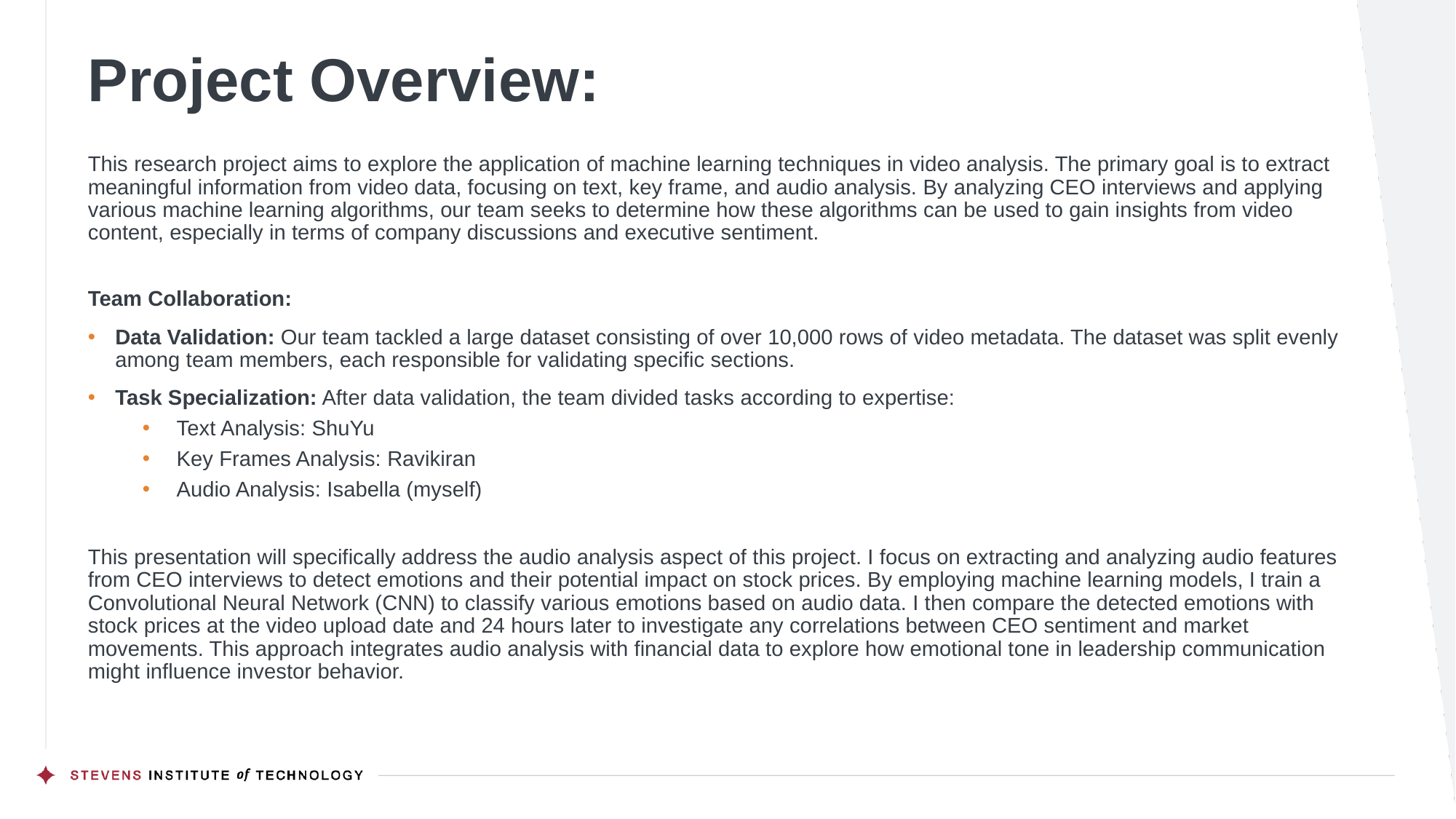

# Project Overview:
This research project aims to explore the application of machine learning techniques in video analysis. The primary goal is to extract meaningful information from video data, focusing on text, key frame, and audio analysis. By analyzing CEO interviews and applying various machine learning algorithms, our team seeks to determine how these algorithms can be used to gain insights from video content, especially in terms of company discussions and executive sentiment.

Team Collaboration:
Data Validation: Our team tackled a large dataset consisting of over 10,000 rows of video metadata. The dataset was split evenly among team members, each responsible for validating specific sections.
Task Specialization: After data validation, the team divided tasks according to expertise:
Text Analysis: ShuYu
Key Frames Analysis: Ravikiran
Audio Analysis: Isabella (myself)

This presentation will specifically address the audio analysis aspect of this project. I focus on extracting and analyzing audio features from CEO interviews to detect emotions and their potential impact on stock prices. By employing machine learning models, I train a Convolutional Neural Network (CNN) to classify various emotions based on audio data. I then compare the detected emotions with stock prices at the video upload date and 24 hours later to investigate any correlations between CEO sentiment and market movements. This approach integrates audio analysis with financial data to explore how emotional tone in leadership communication might influence investor behavior.